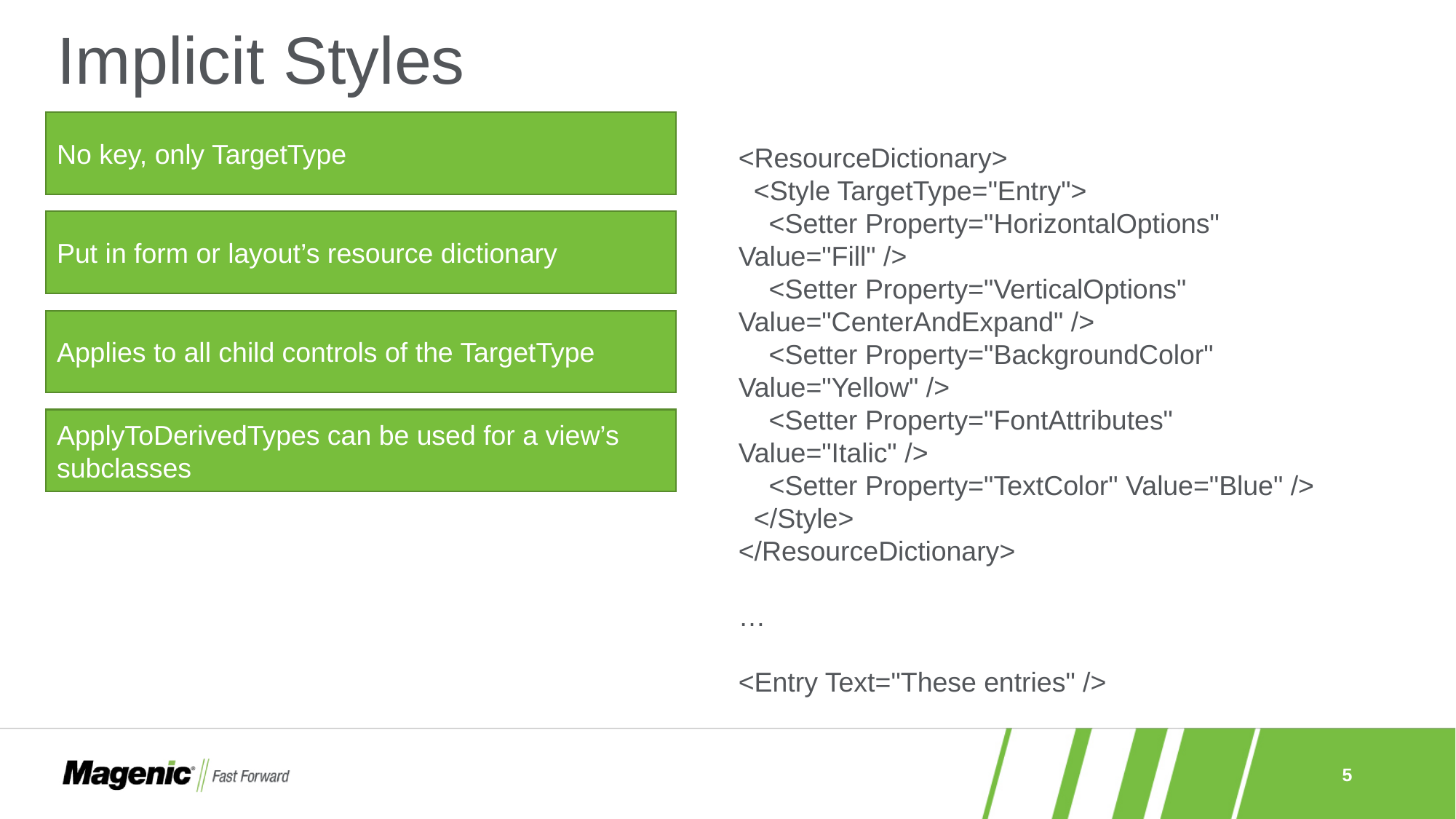

# Implicit Styles
No key, only TargetType
<ResourceDictionary>
  <Style TargetType="Entry">
    <Setter Property="HorizontalOptions" Value="Fill" />
    <Setter Property="VerticalOptions" Value="CenterAndExpand" />
    <Setter Property="BackgroundColor" Value="Yellow" />
    <Setter Property="FontAttributes" Value="Italic" />
    <Setter Property="TextColor" Value="Blue" />
  </Style>
</ResourceDictionary>

…

<Entry Text="These entries" />
Put in form or layout’s resource dictionary
Applies to all child controls of the TargetType
ApplyToDerivedTypes can be used for a view’s subclasses